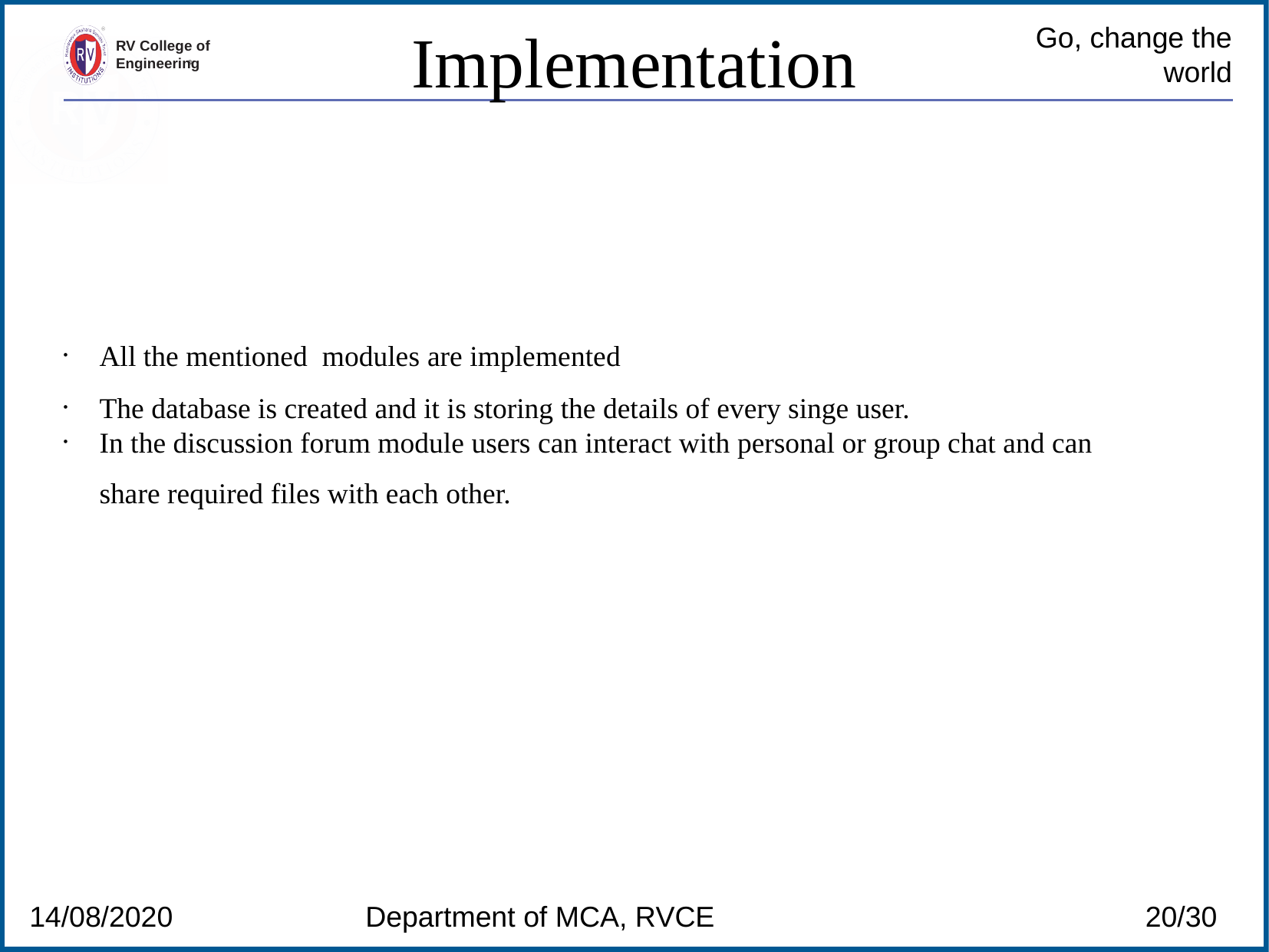

Implementation

# Go, change the world
RV College of
Engineering

All the mentioned  modules are implemented
The database is created and it is storing the details of every singe user.
In the discussion forum module users can interact with personal or group chat and can share required files with each other.

14/08/2020                        Department of MCA, RVCE 			          20/30